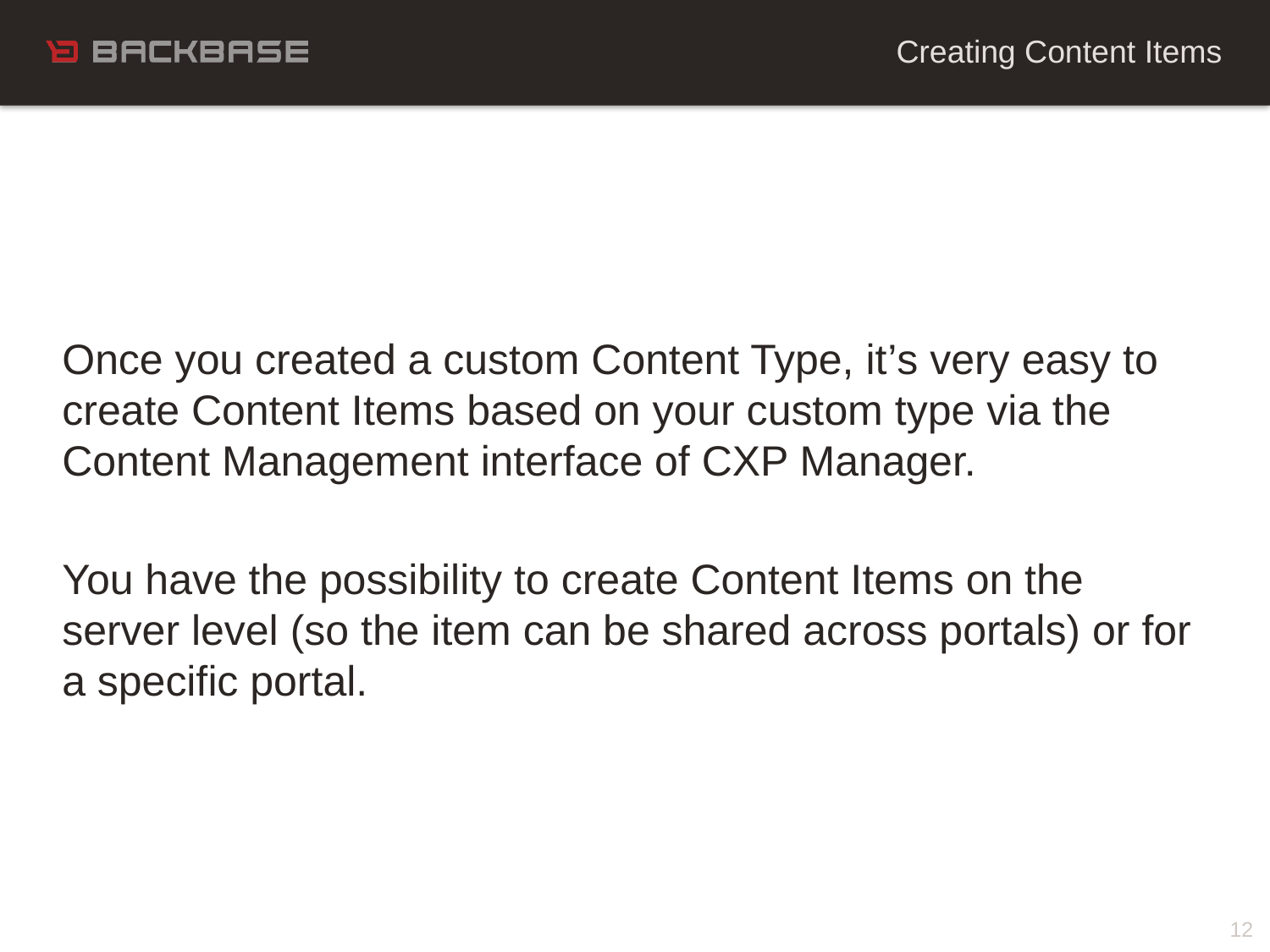

Creating Content Items
Once you created a custom Content Type, it’s very easy to create Content Items based on your custom type via the Content Management interface of CXP Manager.

You have the possibility to create Content Items on the server level (so the item can be shared across portals) or for a specific portal.
12